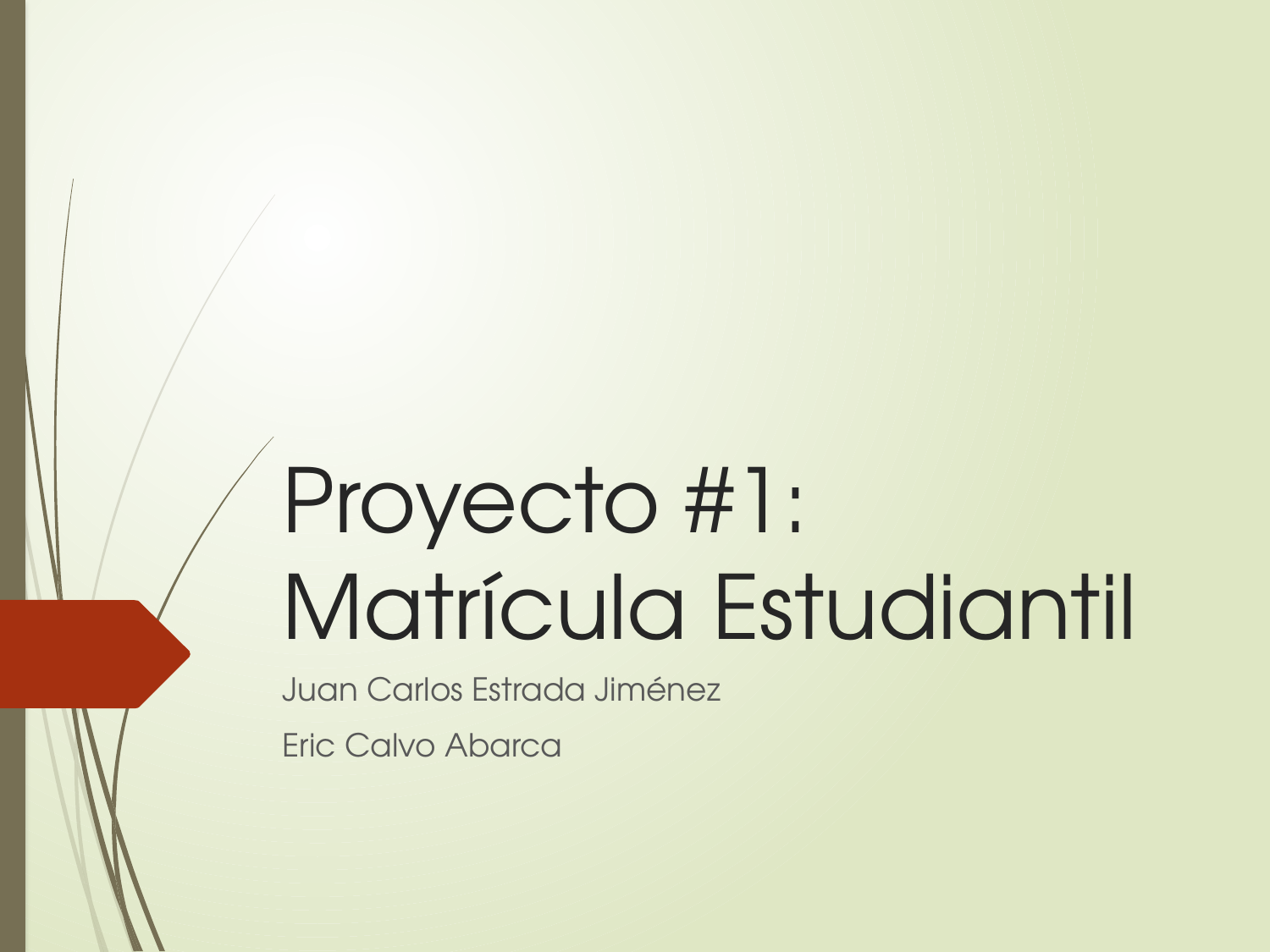

# Proyecto #1: Matrícula Estudiantil
Juan Carlos Estrada Jiménez
Eric Calvo Abarca